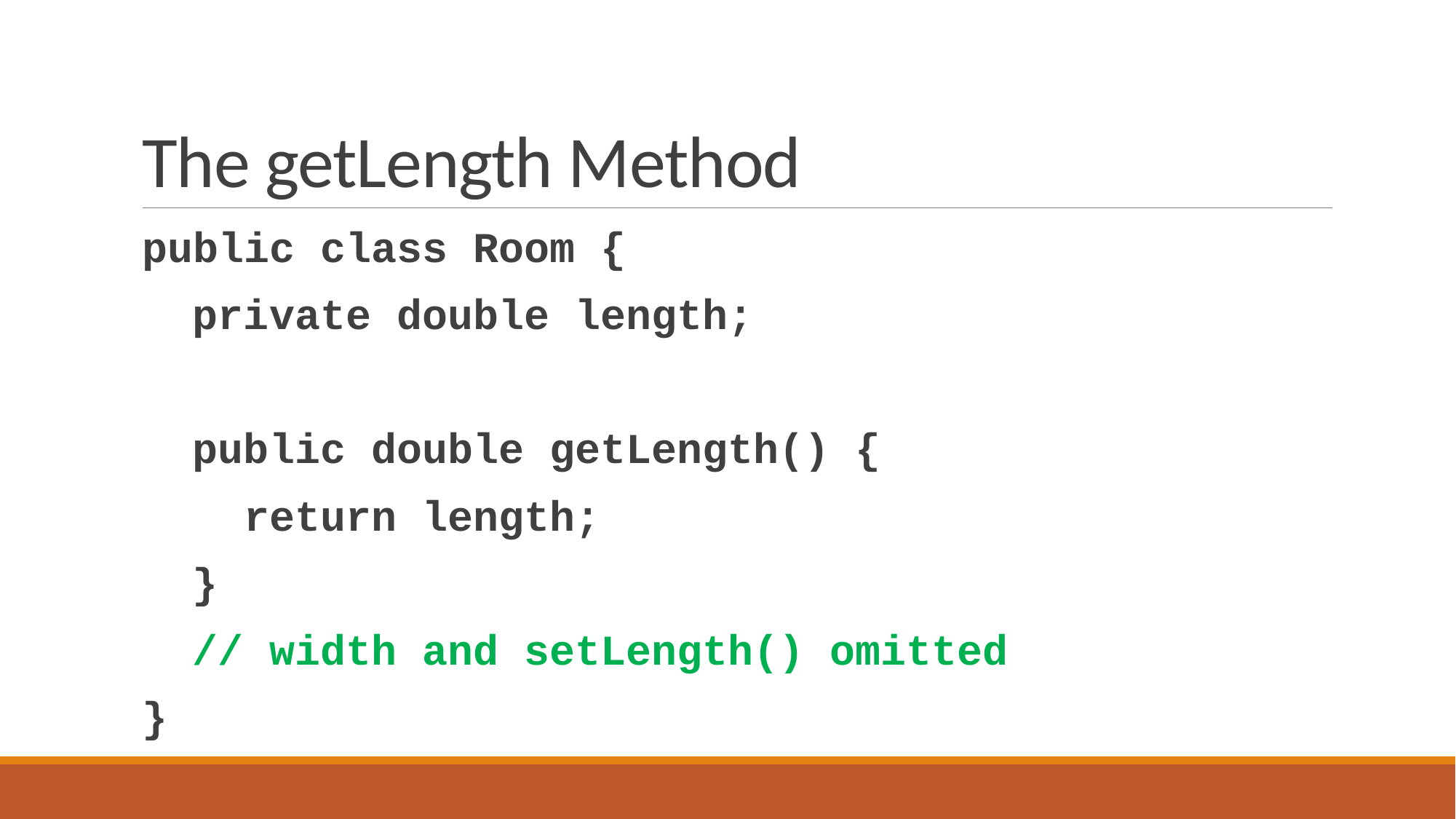

# The getLength Method
public class Room {
  private double length;

  public double getLength() {
    return length;
  }
  // width and setLength() omitted
}